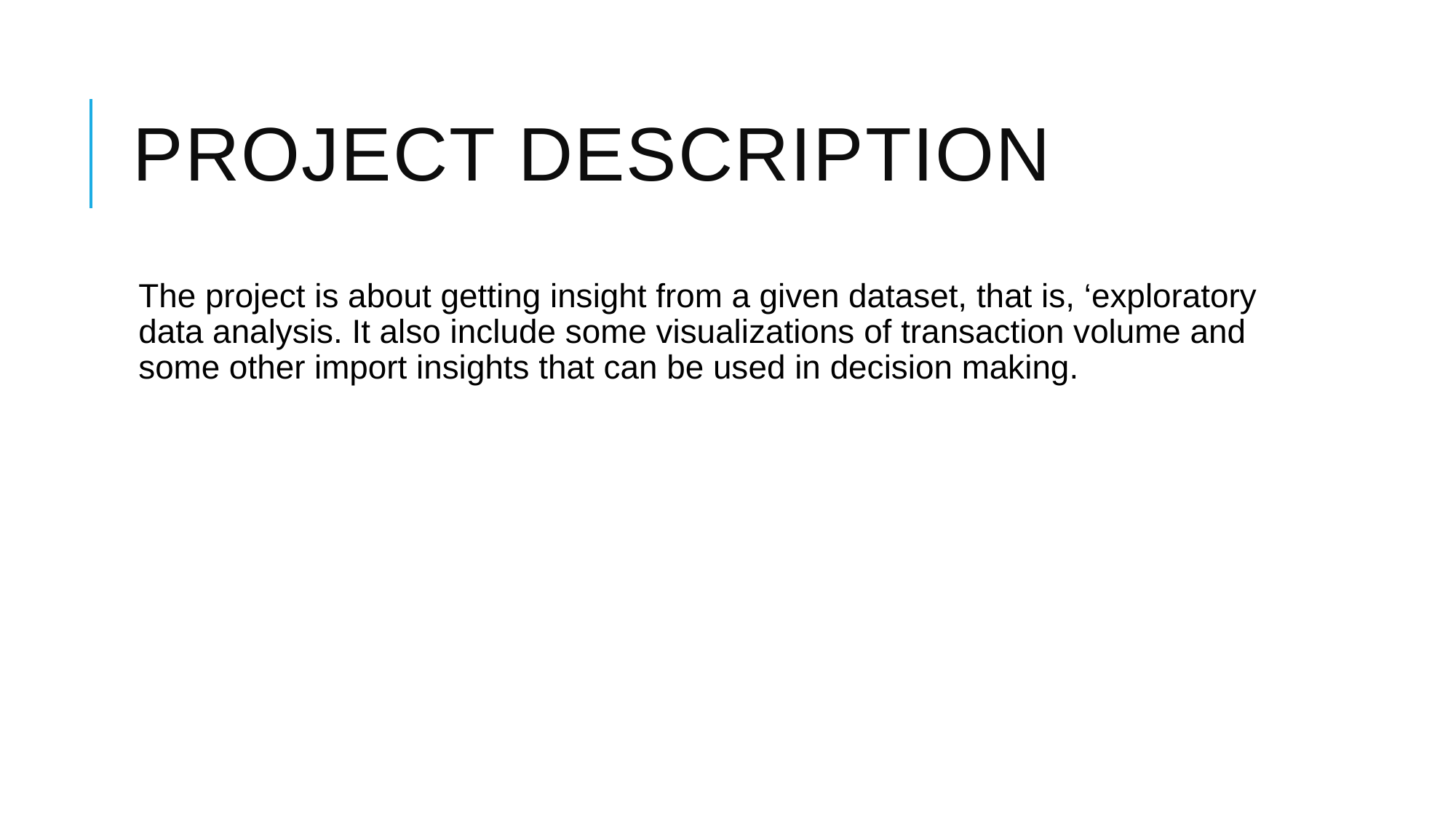

# Project description
The project is about getting insight from a given dataset, that is, ‘exploratory data analysis. It also include some visualizations of transaction volume and some other import insights that can be used in decision making.